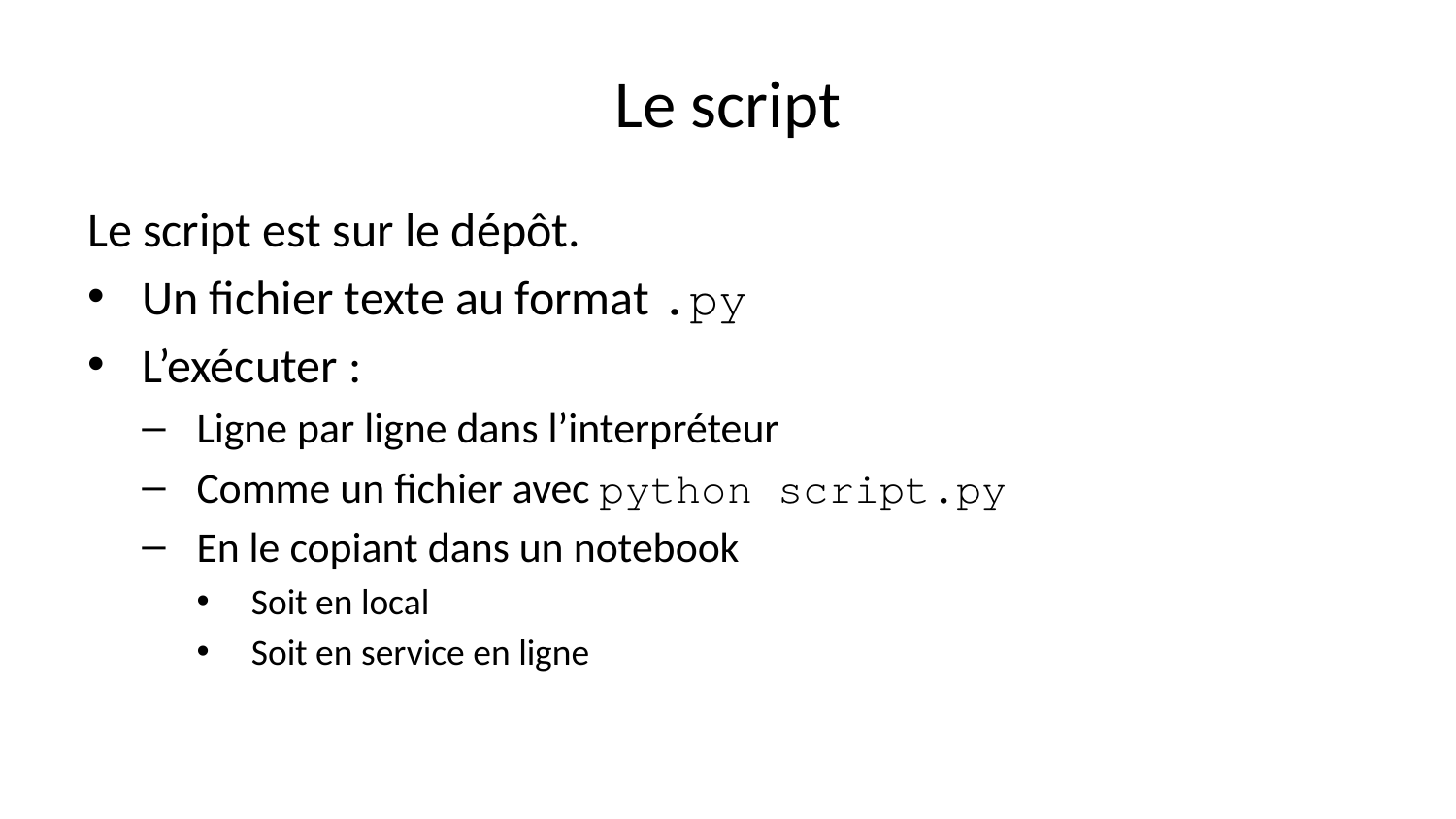

# Le script
Le script est sur le dépôt.
Un fichier texte au format .py
L’exécuter :
Ligne par ligne dans l’interpréteur
Comme un fichier avec python script.py
En le copiant dans un notebook
Soit en local
Soit en service en ligne